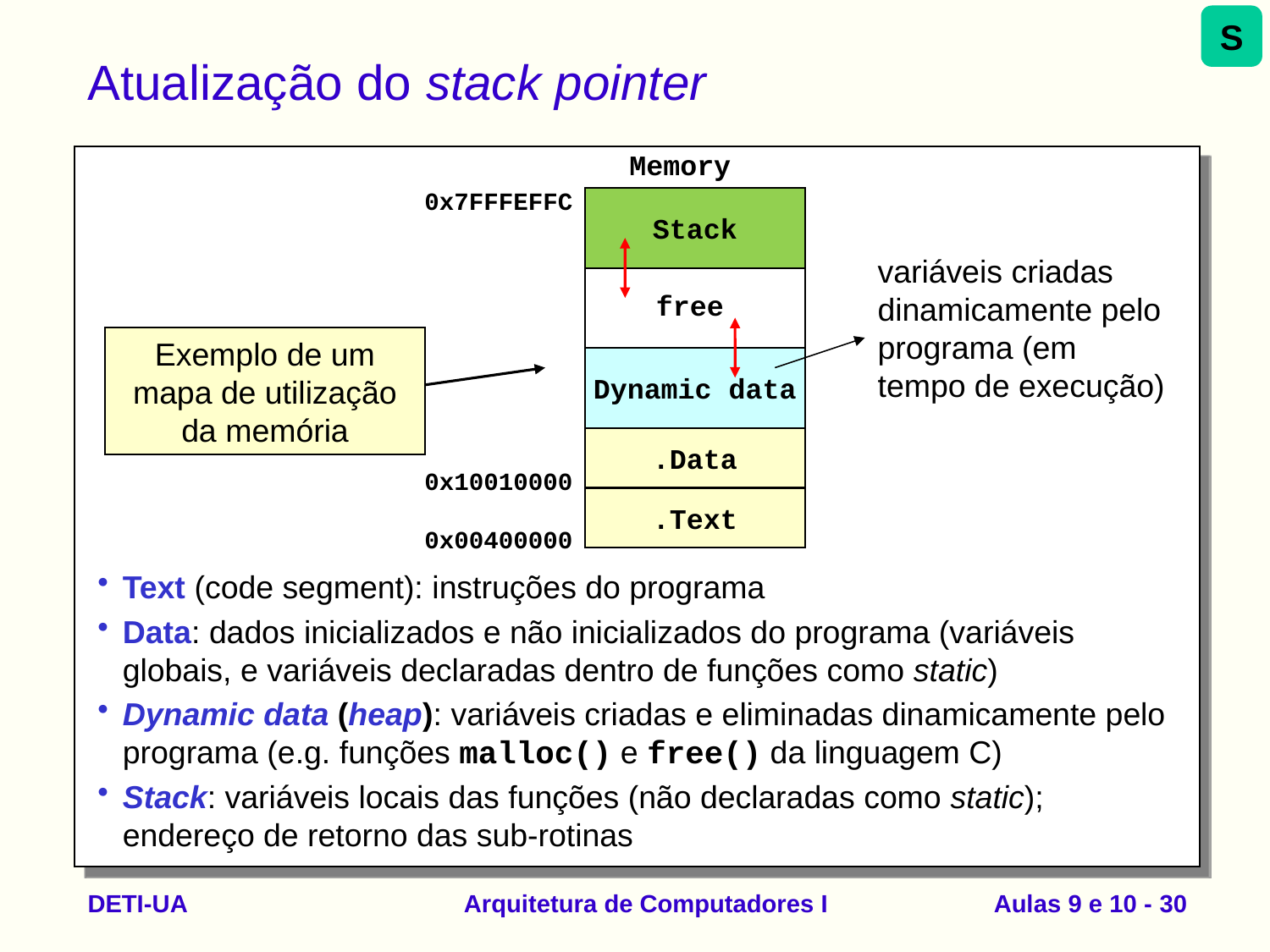

S
# Atualização do stack pointer
Memory
0x7FFFEFFC
Stack

free

Dynamic data
.Data
0x10010000
.Text
0x00400000
variáveis criadas dinamicamente pelo programa (em tempo de execução)
Exemplo de um mapa de utilização da memória

Text (code segment): instruções do programa
Data: dados inicializados e não inicializados do programa (variáveis globais, e variáveis declaradas dentro de funções como static)
Dynamic data (heap): variáveis criadas e eliminadas dinamicamente pelo programa (e.g. funções malloc() e free() da linguagem C)
Stack: variáveis locais das funções (não declaradas como static); endereço de retorno das sub-rotinas
DETI-UA
Arquitetura de Computadores I
Aulas 9 e 10 - 30